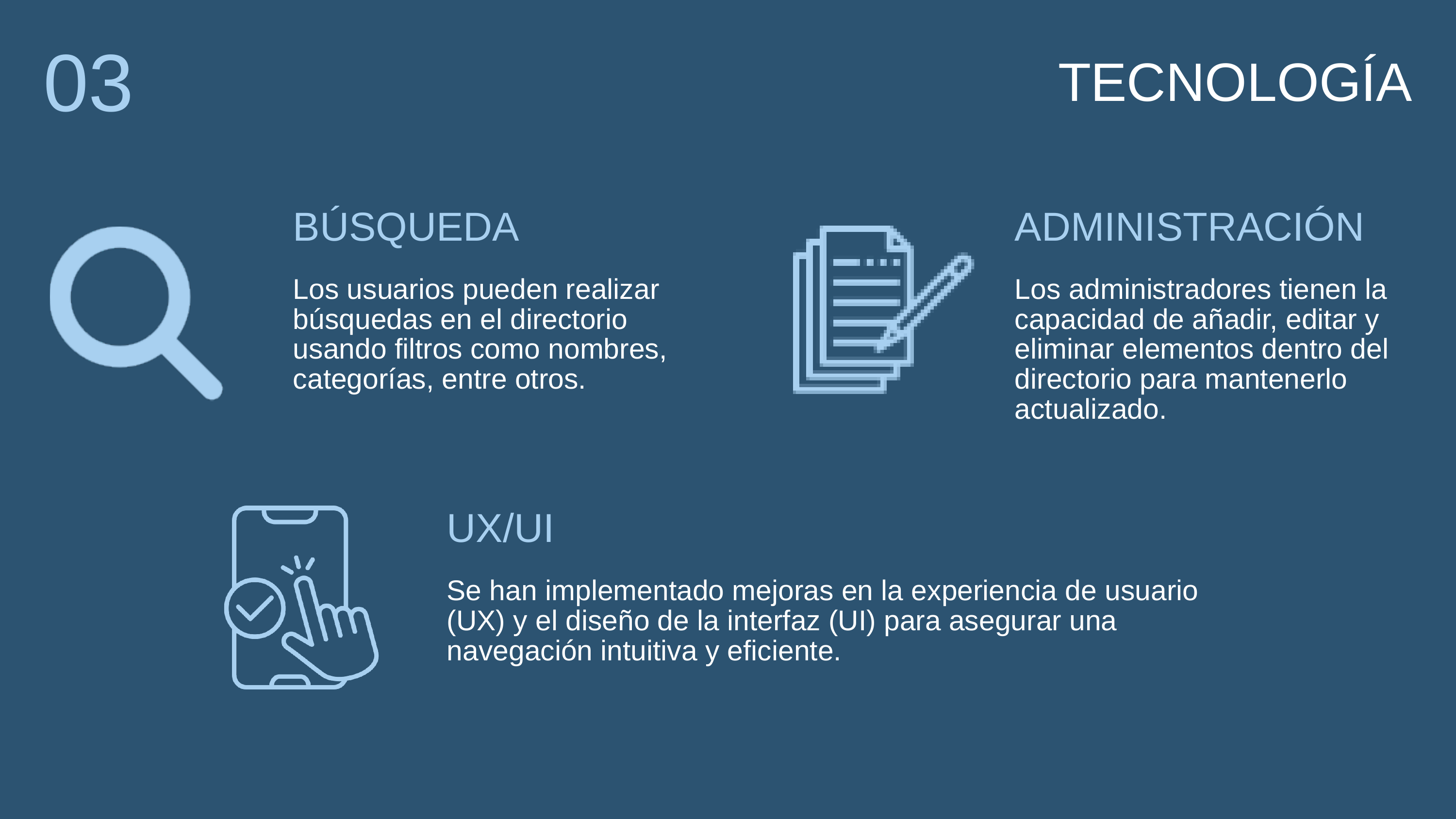

03
TECNOLOGÍA
BÚSQUEDA
Los usuarios pueden realizar búsquedas en el directorio usando filtros como nombres, categorías, entre otros.
ADMINISTRACIÓN
Los administradores tienen la capacidad de añadir, editar y eliminar elementos dentro del directorio para mantenerlo actualizado.

UX/UI
Se han implementado mejoras en la experiencia de usuario (UX) y el diseño de la interfaz (UI) para asegurar una navegación intuitiva y eficiente.